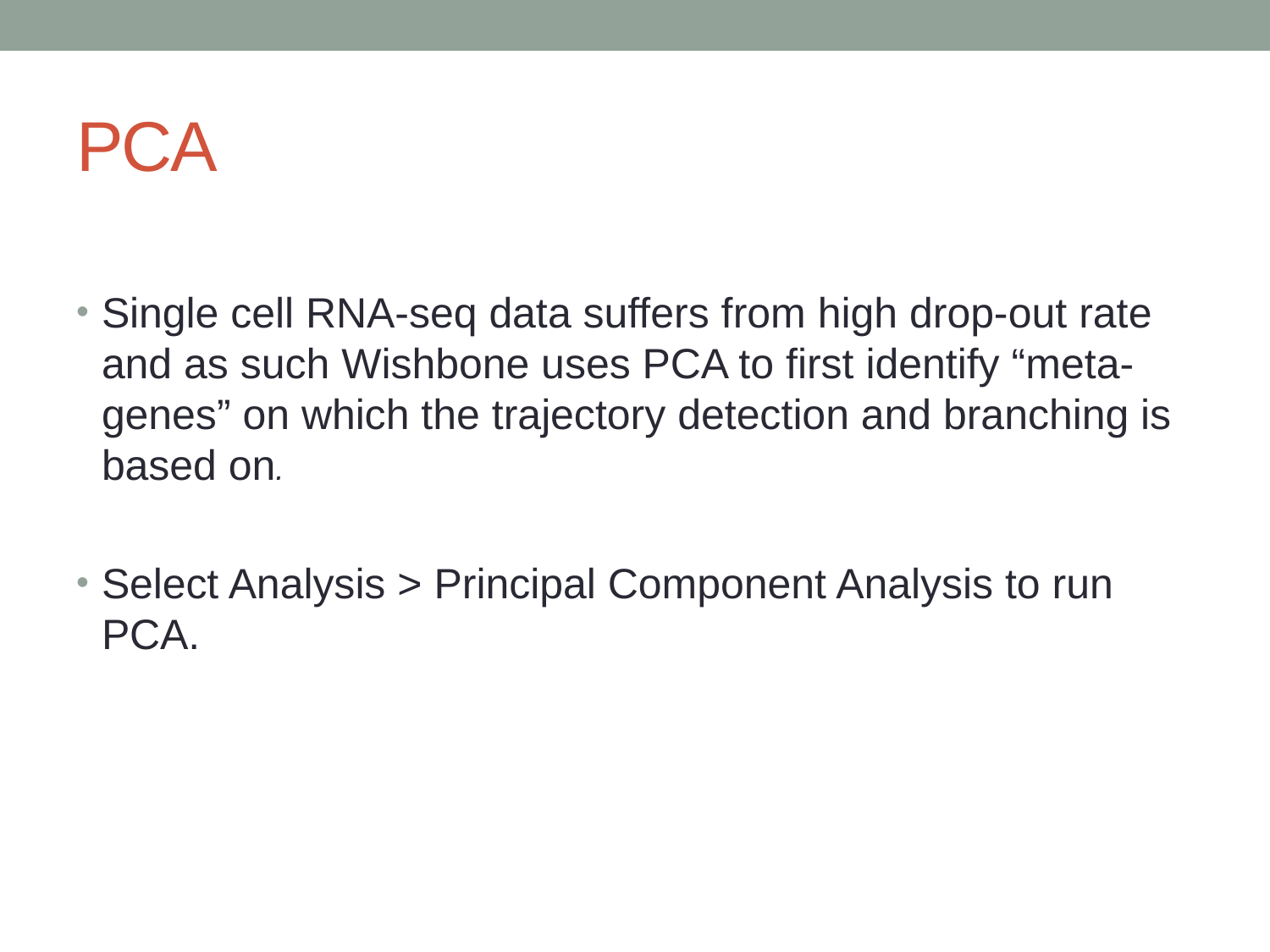

# PCA
Single cell RNA-seq data suffers from high drop-out rate and as such Wishbone uses PCA to first identify “meta-genes” on which the trajectory detection and branching is based on.

Select Analysis > Principal Component Analysis to run PCA.